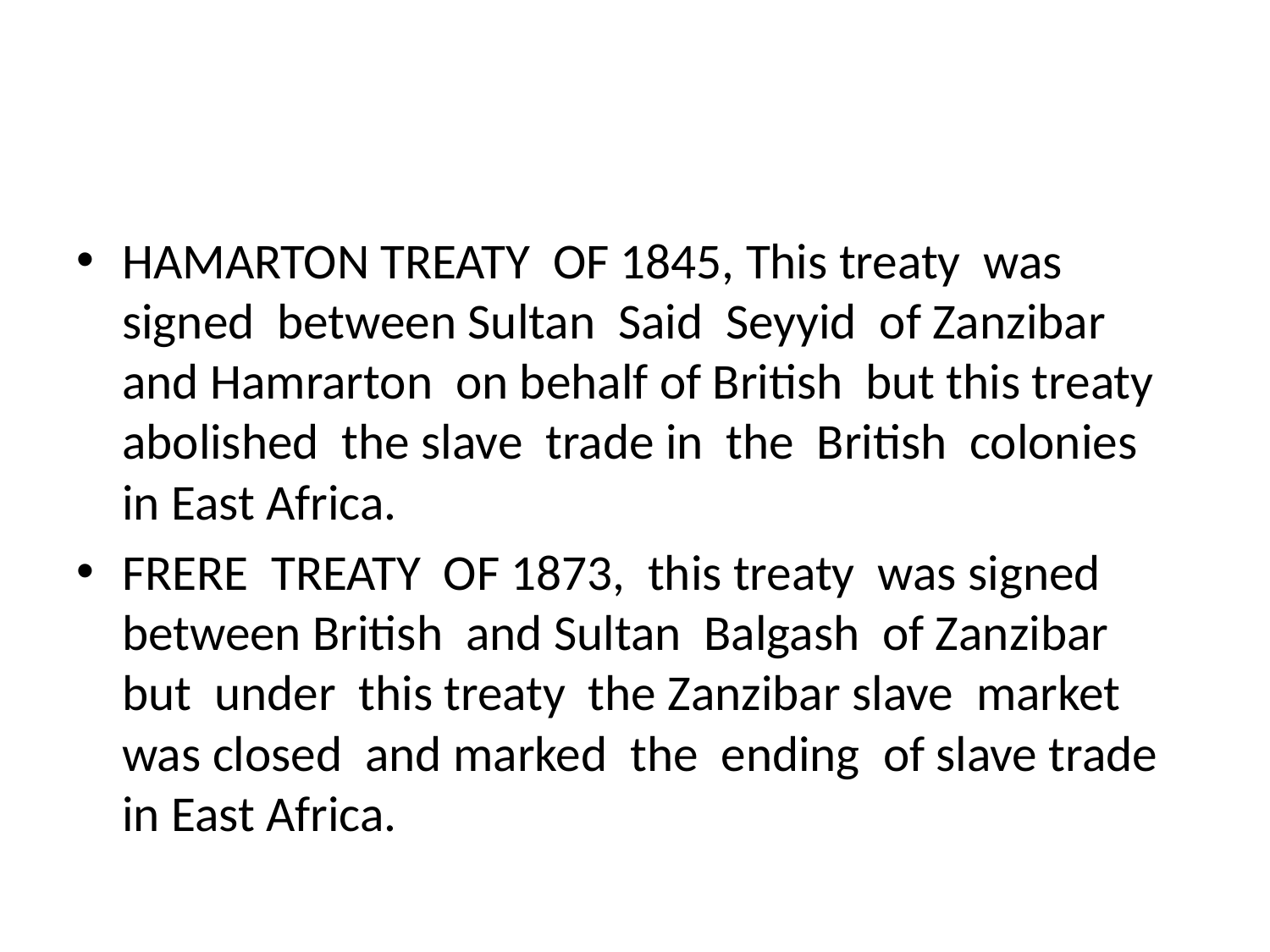

#
HAMARTON TREATY  OF 1845, This treaty  was signed  between Sultan  Said  Seyyid  of Zanzibar  and Hamrarton  on behalf of British  but this treaty  abolished  the slave  trade in  the  British  colonies  in East Africa.
FRERE  TREATY  OF 1873,  this treaty  was signed  between British  and Sultan  Balgash  of Zanzibar  but  under  this treaty  the Zanzibar slave  market  was closed  and marked  the  ending  of slave trade  in East Africa.